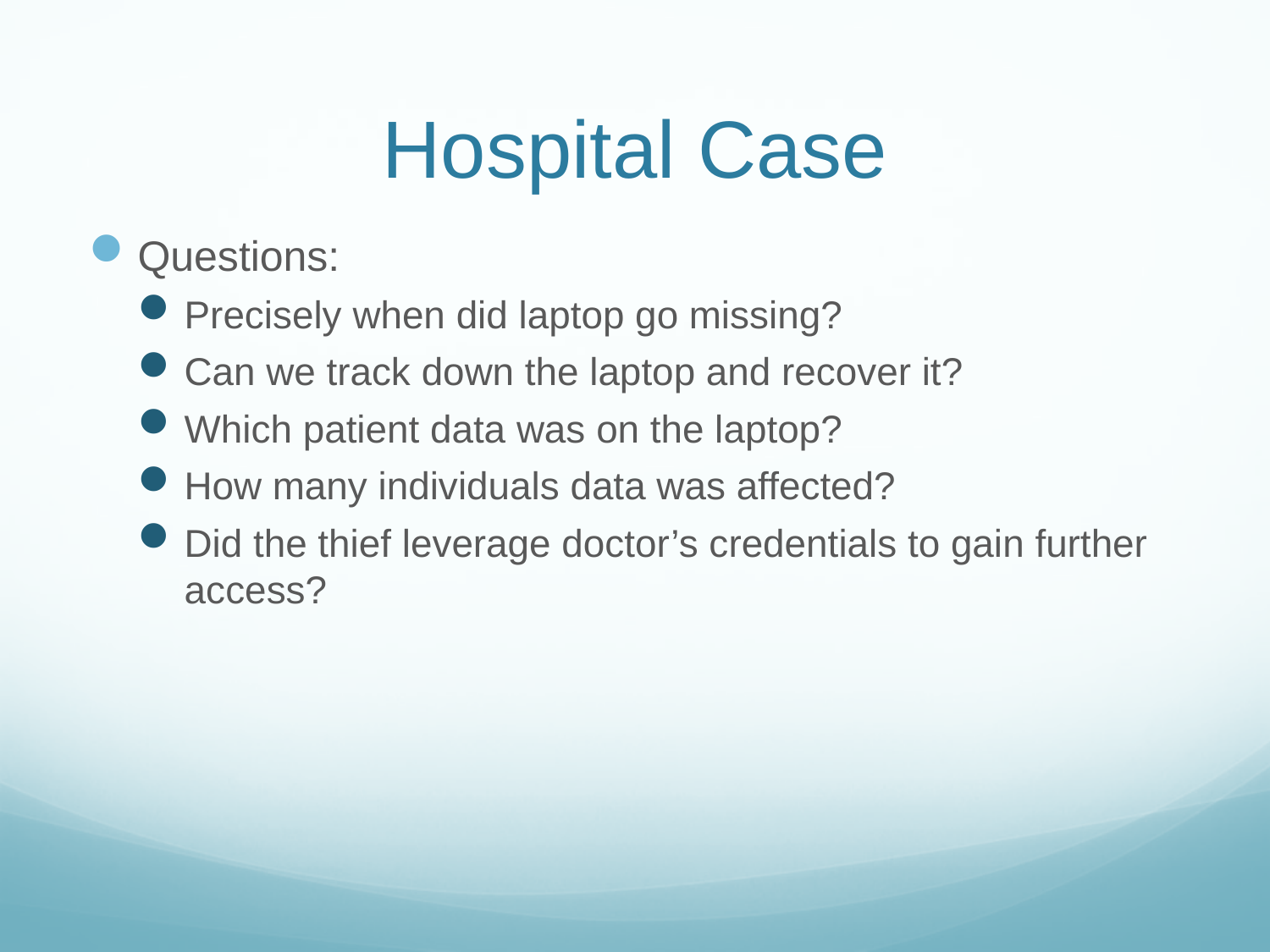

# Hospital Case
Questions:
Precisely when did laptop go missing?
Can we track down the laptop and recover it?
Which patient data was on the laptop?
How many individuals data was affected?
Did the thief leverage doctor’s credentials to gain further access?